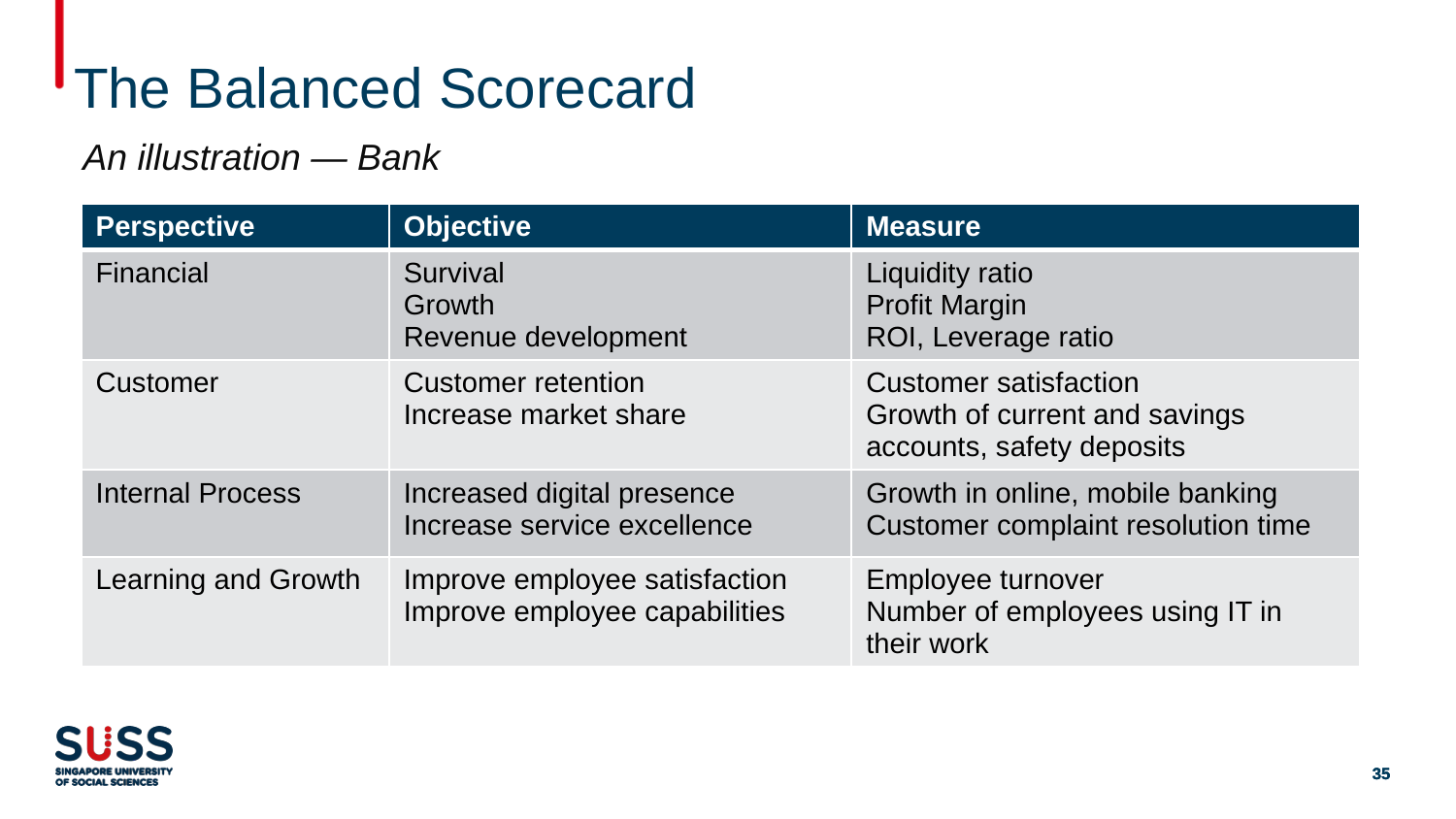

# The Balanced Scorecard
An illustration — Bank
| Perspective | Objective | Measure |
| --- | --- | --- |
| Financial | Survival Growth Revenue development | Liquidity ratio Profit Margin ROI, Leverage ratio |
| Customer | Customer retention Increase market share | Customer satisfaction Growth of current and savings accounts, safety deposits |
| Internal Process | Increased digital presence Increase service excellence | Growth in online, mobile banking Customer complaint resolution time |
| Learning and Growth | Improve employee satisfaction Improve employee capabilities | Employee turnover Number of employees using IT in their work |